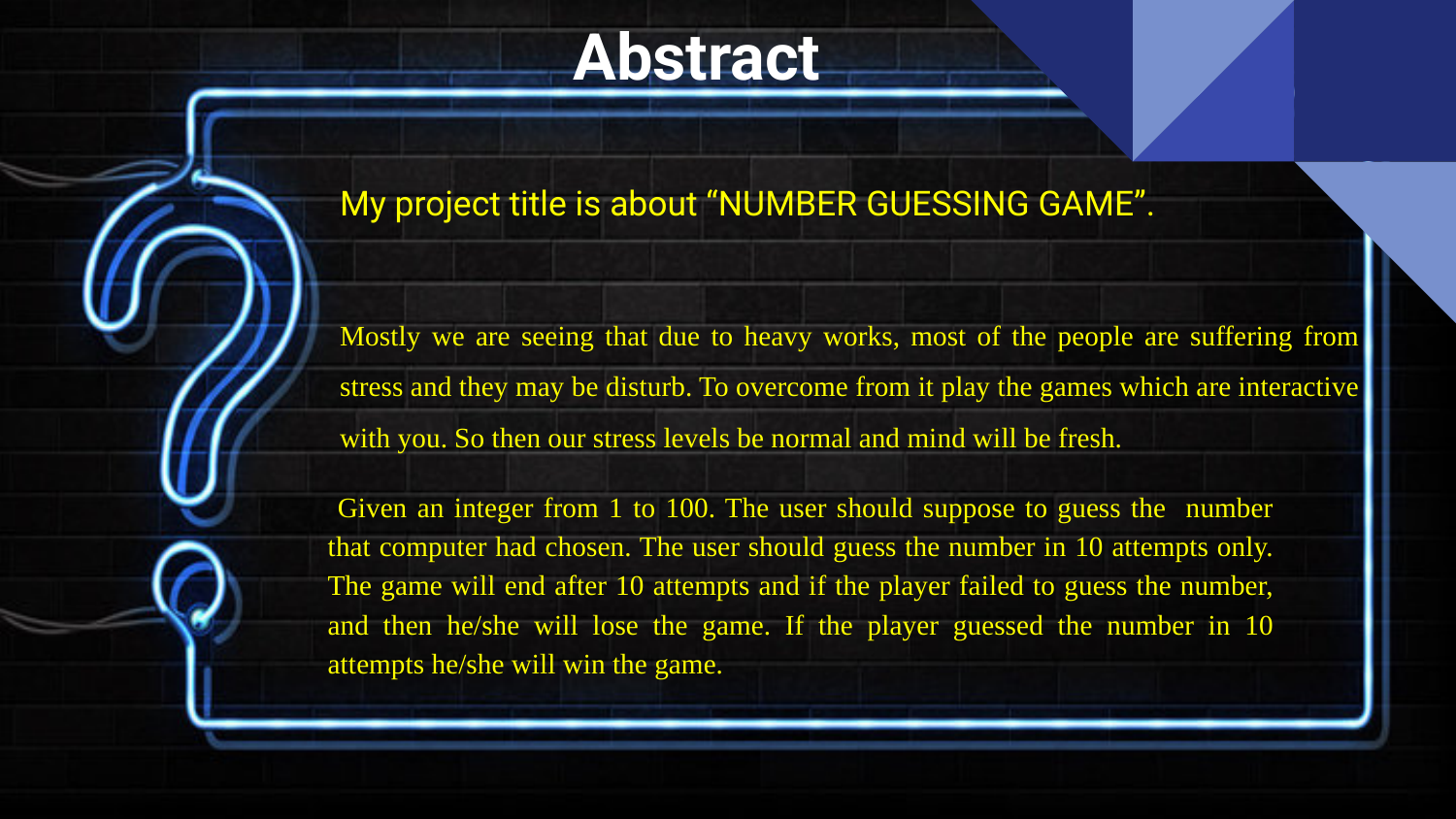

# Abstract

My project title is about “NUMBER GUESSING GAME”.

Mostly we are seeing that due to heavy works, most of the people are suffering from stress and they may be disturb. To overcome from it play the games which are interactive with you. So then our stress levels be normal and mind will be fresh.
 Given an integer from 1 to 100. The user should suppose to guess the  number that computer had chosen. The user should guess the number in 10 attempts only. The game will end after 10 attempts and if the player failed to guess the number, and then he/she will lose the game. If the player guessed the number in 10 attempts he/she will win the game.